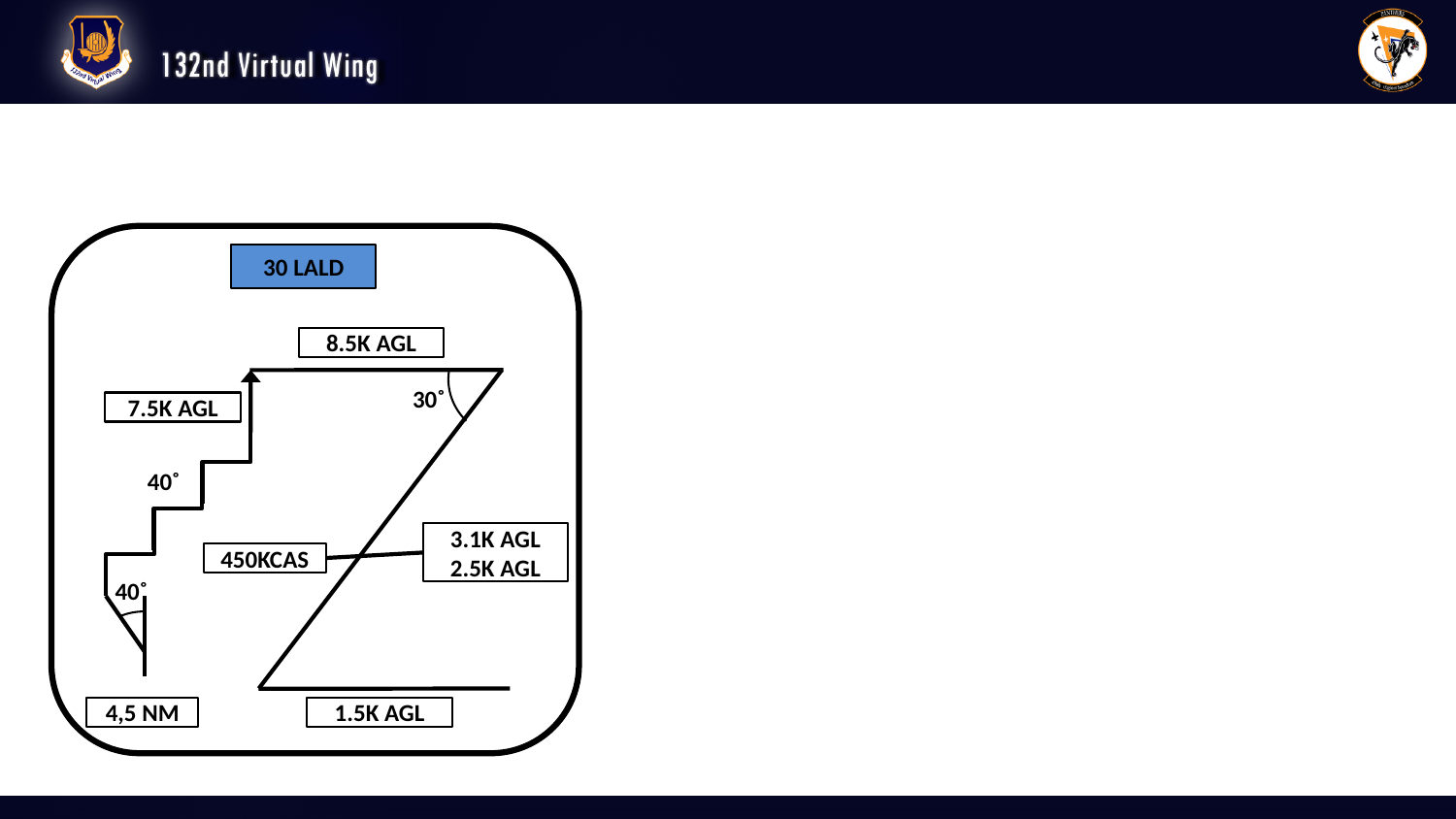

#

30 LALD

8.5K AGL
30˚
7.5K AGL
40˚
3.1K AGL
2.5K AGL
450KCAS
40˚

4,5 NM
1.5K AGL